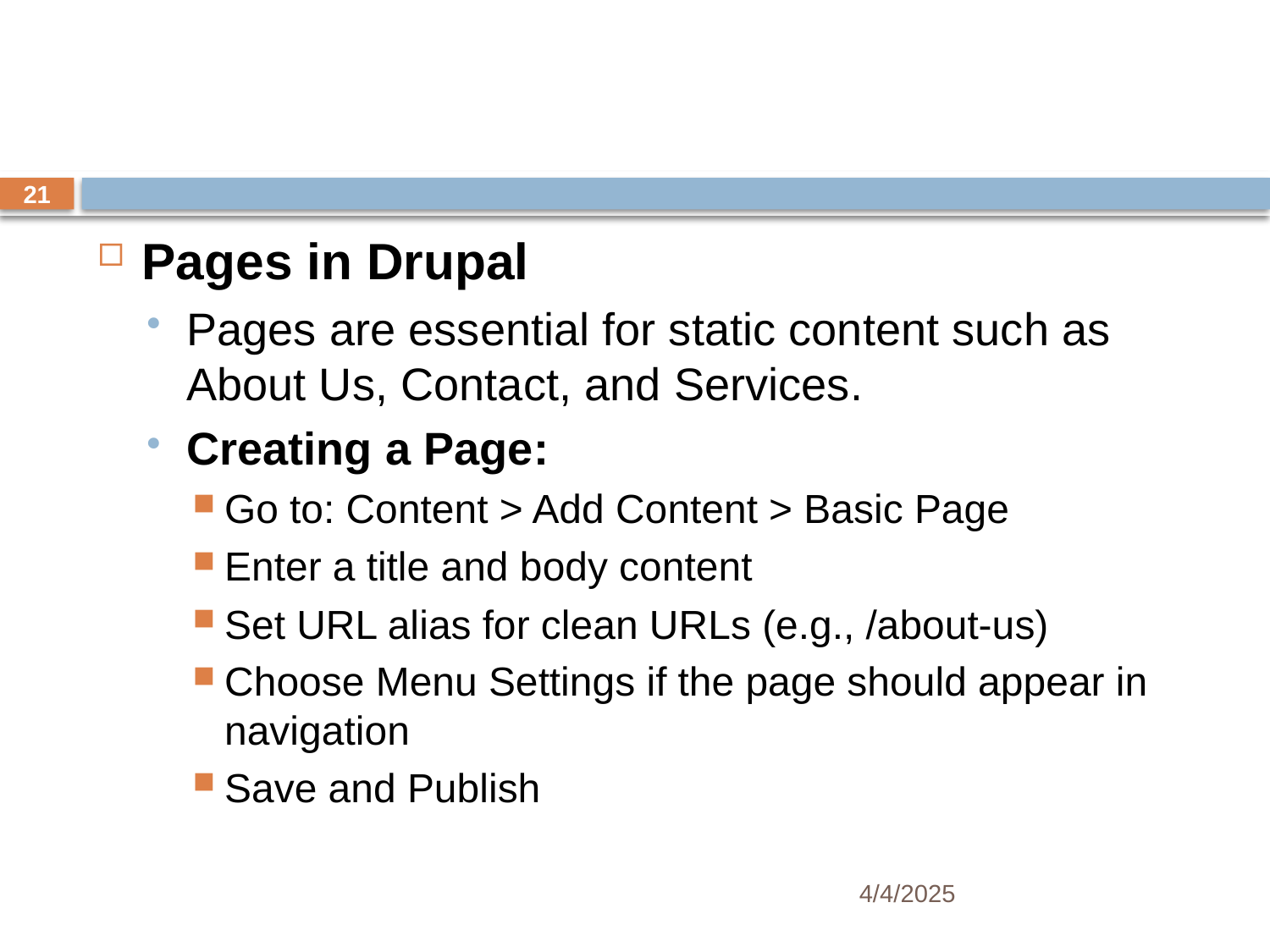

#
21
Pages in Drupal
Pages are essential for static content such as About Us, Contact, and Services.
Creating a Page:
Go to: Content > Add Content > Basic Page
Enter a title and body content
Set URL alias for clean URLs (e.g., /about-us)
Choose Menu Settings if the page should appear in navigation
Save and Publish
4/4/2025